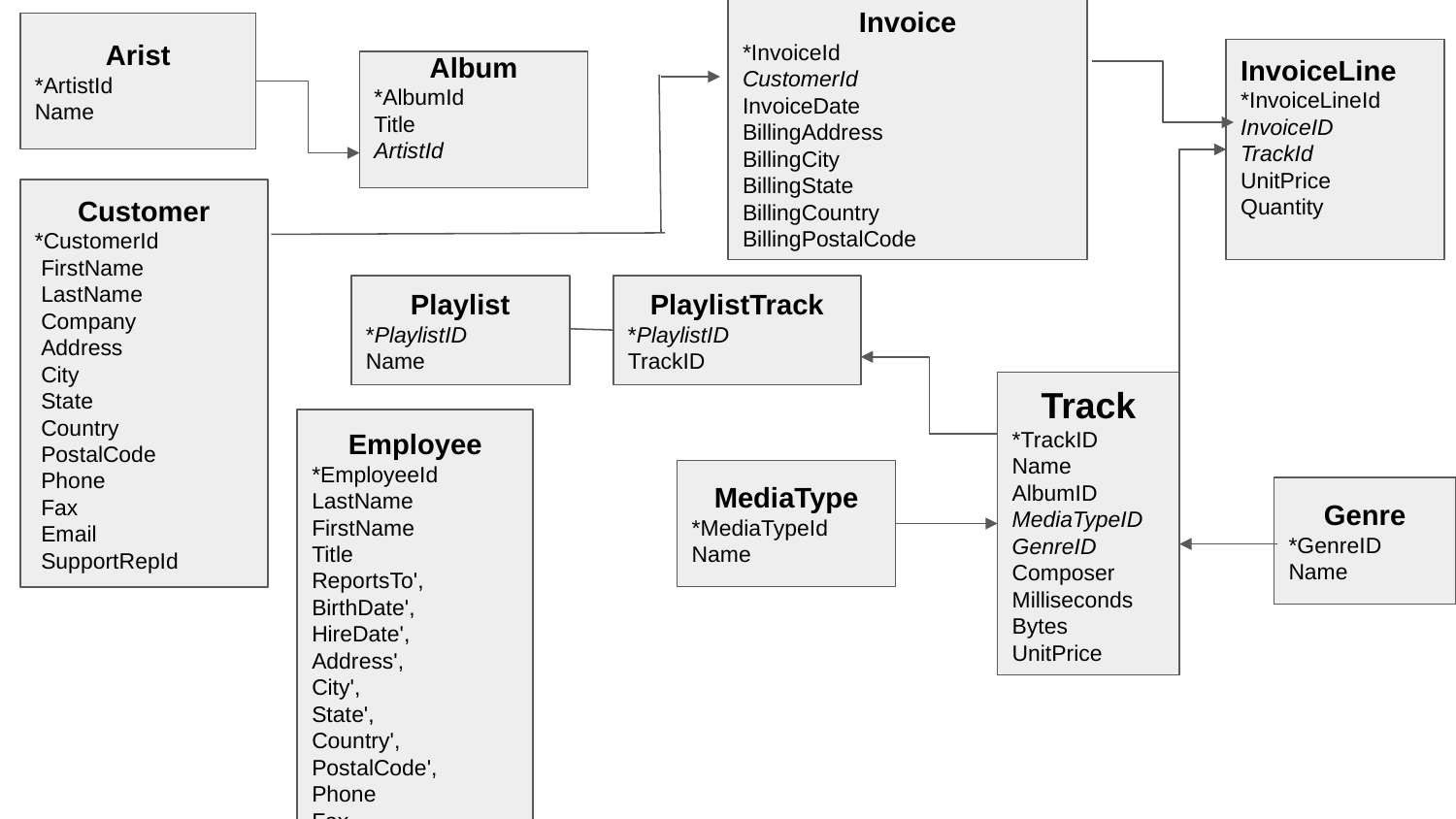

Invoice
*InvoiceId
CustomerId
InvoiceDate
BillingAddress
BillingCity
BillingState
BillingCountry
BillingPostalCode
Arist
*ArtistId
Name
InvoiceLine
*InvoiceLineId
InvoiceID
TrackId
UnitPrice
Quantity

Album
*AlbumId
Title
ArtistId

Customer
*CustomerId
 FirstName
 LastName
 Company
 Address
 City
 State
 Country
 PostalCode
 Phone
 Fax
 Email
 SupportRepId
PlaylistTrack
*PlaylistID
TrackID
Playlist
*PlaylistID
Name
Track
*TrackID
Name
AlbumID
MediaTypeID
GenreID
Composer
Milliseconds
Bytes
UnitPrice
Employee
*EmployeeId
LastName
FirstName
Title
ReportsTo',
BirthDate',
HireDate',
Address',
City',
State',
Country',
PostalCode',
Phone
Fax
Email
MediaType
*MediaTypeId
Name
Genre
*GenreID
Name